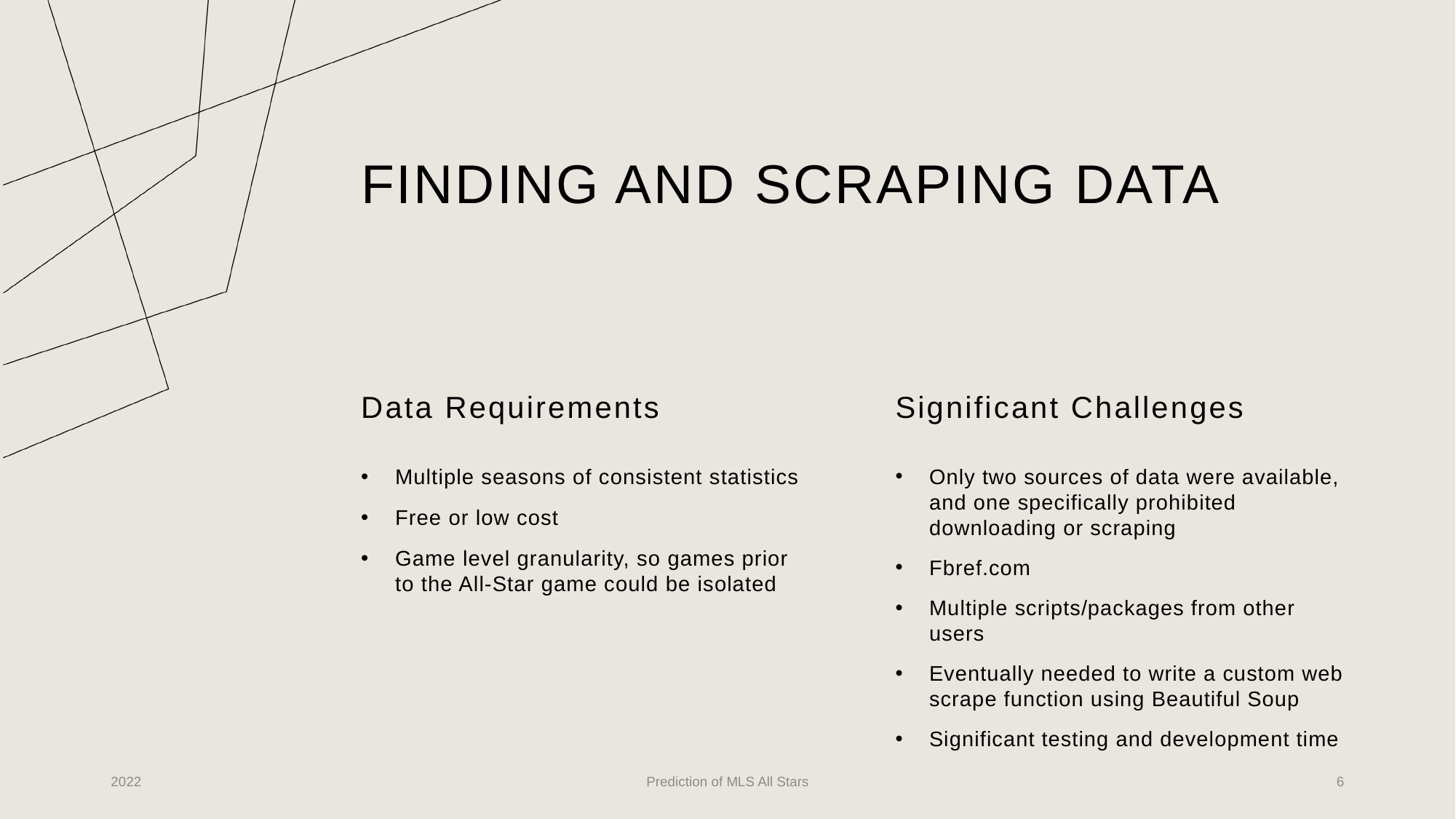

# Finding and Scraping Data
Data Requirements
Significant Challenges
Only two sources of data were available, and one specifically prohibited downloading or scraping
Fbref.com
Multiple scripts/packages from other users
Eventually needed to write a custom web scrape function using Beautiful Soup
Significant testing and development time

Multiple seasons of consistent statistics
Free or low cost
Game level granularity, so games prior to the All-Star game could be isolated
2022
Prediction of MLS All Stars
6